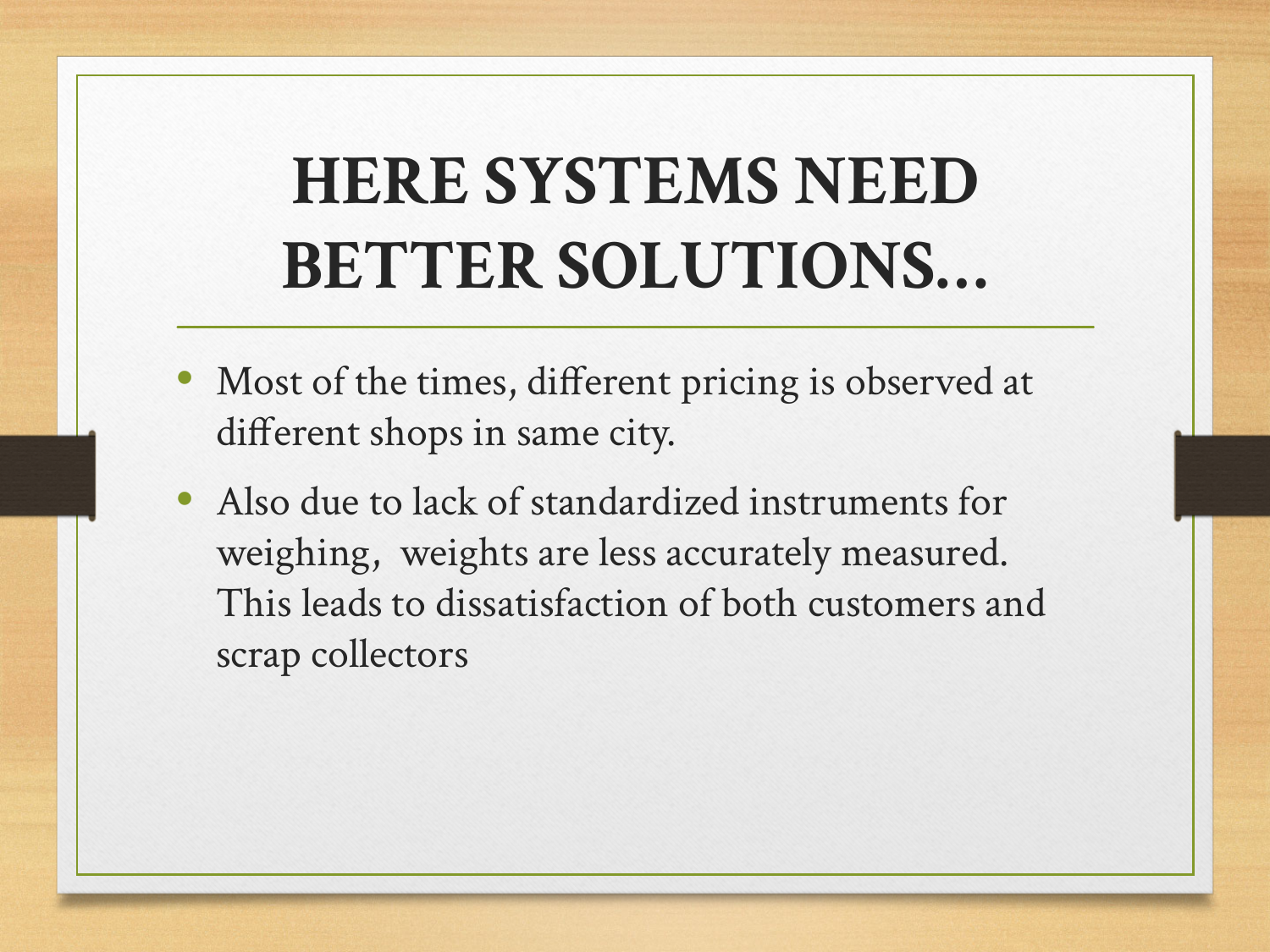

# HERE SYSTEMS NEED BETTER SOLUTIONS…
Most of the times, different pricing is observed at different shops in same city.
Also due to lack of standardized instruments for weighing,  weights are less accurately measured. This leads to dissatisfaction of both customers and  scrap collectors